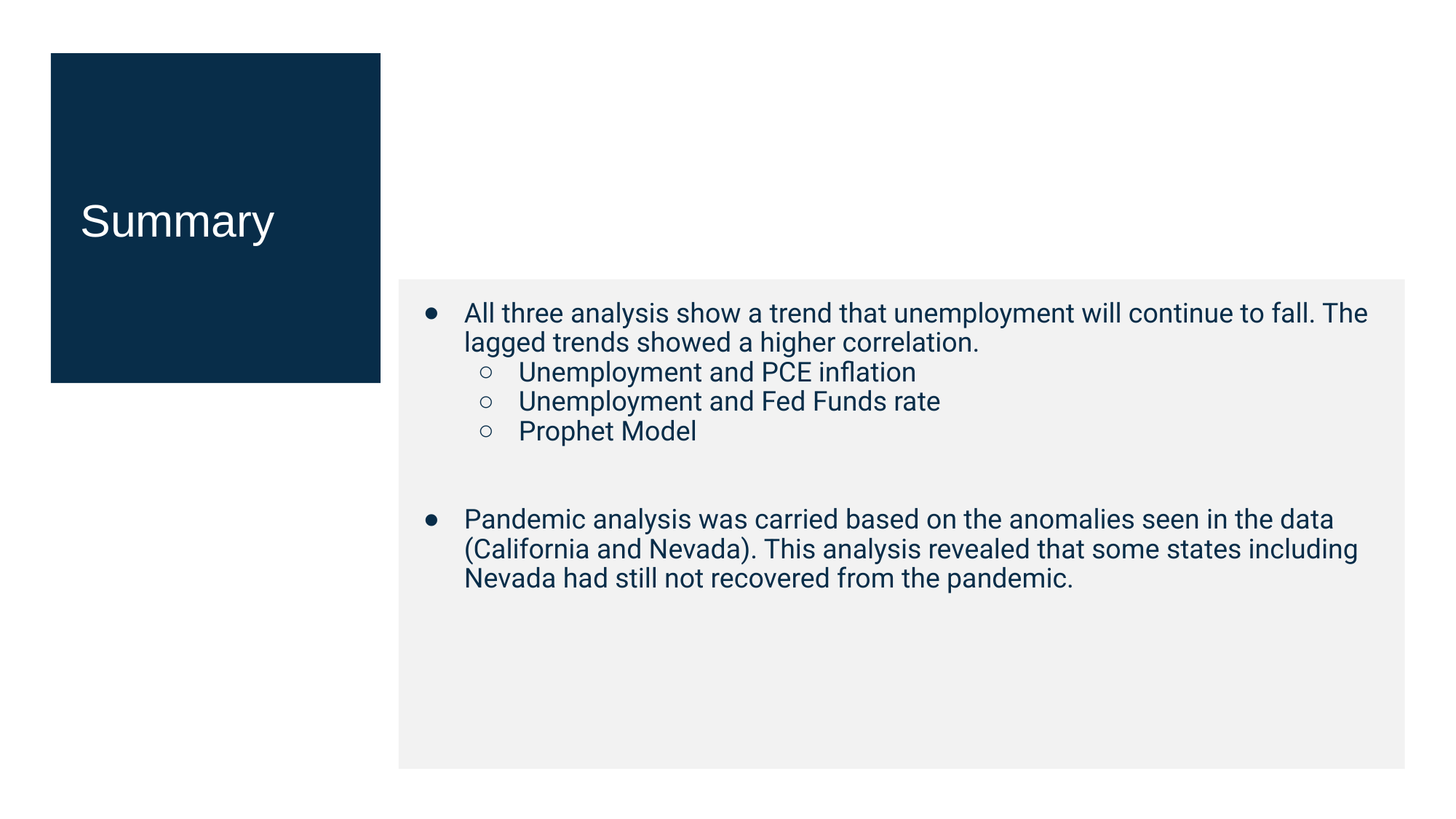

Summary

All three analysis show a trend that unemployment will continue to fall. The lagged trends showed a higher correlation.
Unemployment and PCE inflation
Unemployment and Fed Funds rate
Prophet Model

Pandemic analysis was carried based on the anomalies seen in the data (California and Nevada). This analysis revealed that some states including Nevada had still not recovered from the pandemic.